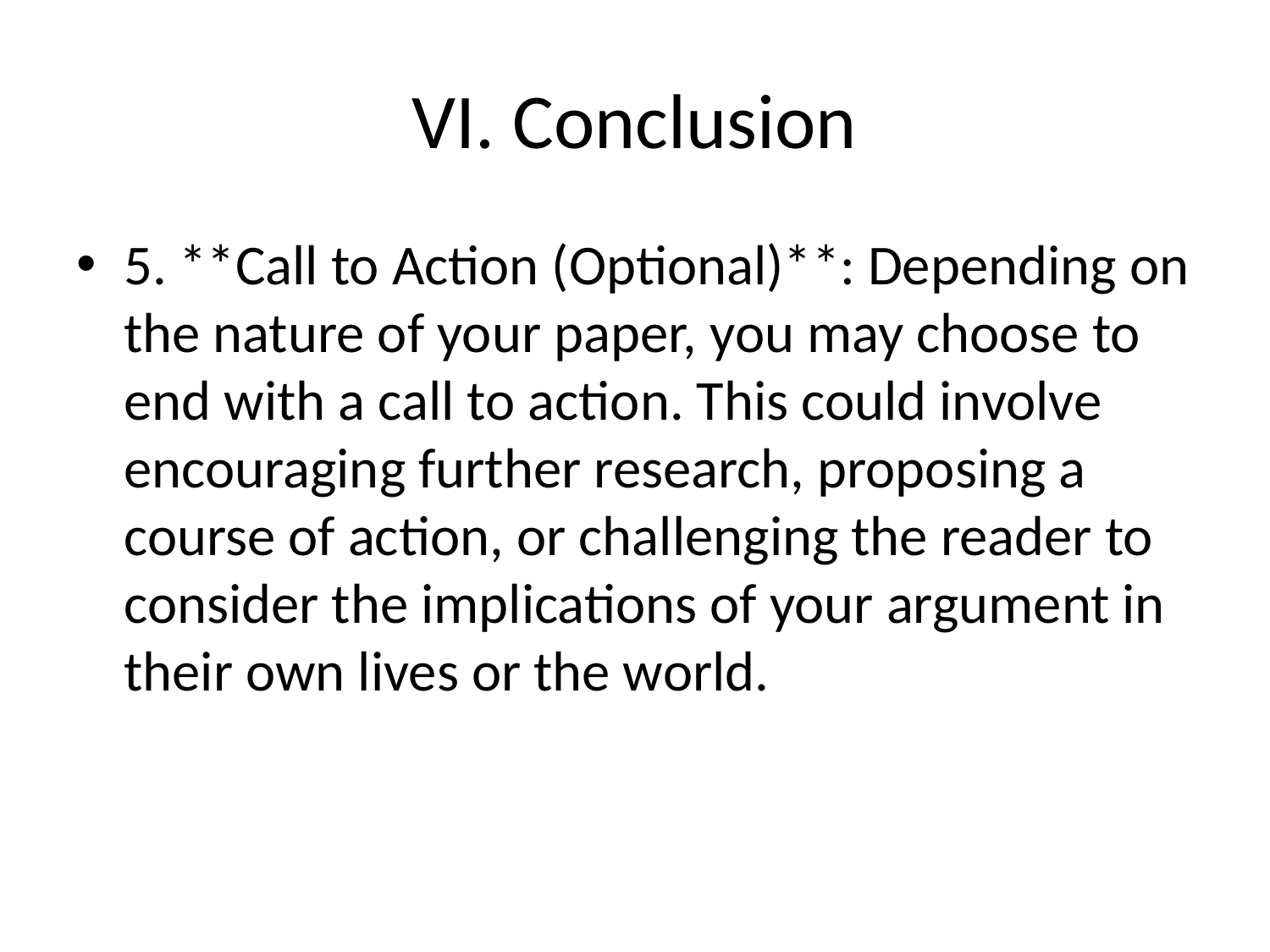

# VI. Conclusion
5. **Call to Action (Optional)**: Depending on the nature of your paper, you may choose to end with a call to action. This could involve encouraging further research, proposing a course of action, or challenging the reader to consider the implications of your argument in their own lives or the world.